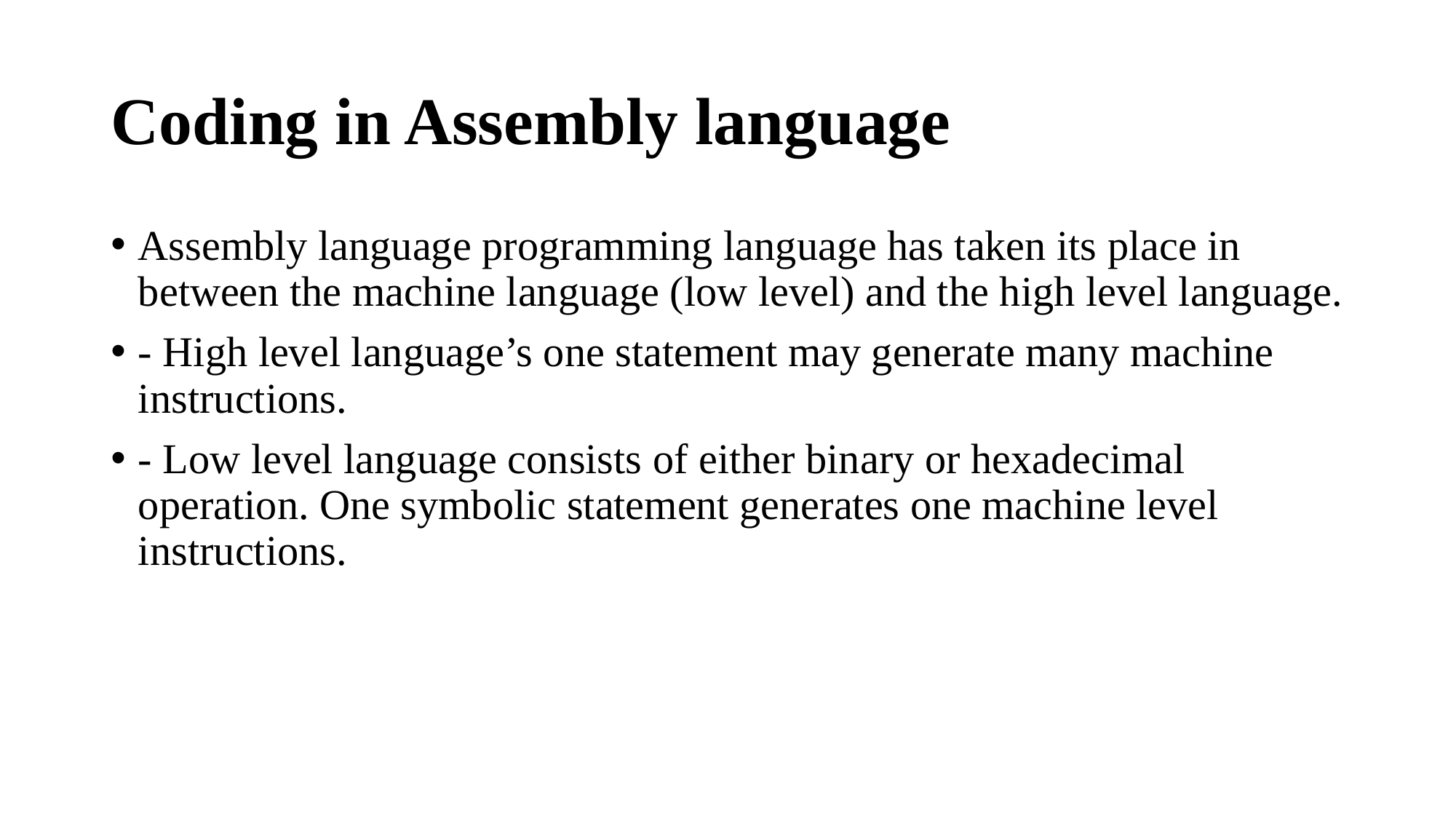

# Coding in Assembly language
Assembly language programming language has taken its place in between the machine language (low level) and the high level language.
- High level language’s one statement may generate many machine instructions.
- Low level language consists of either binary or hexadecimal operation. One symbolic statement generates one machine level instructions.